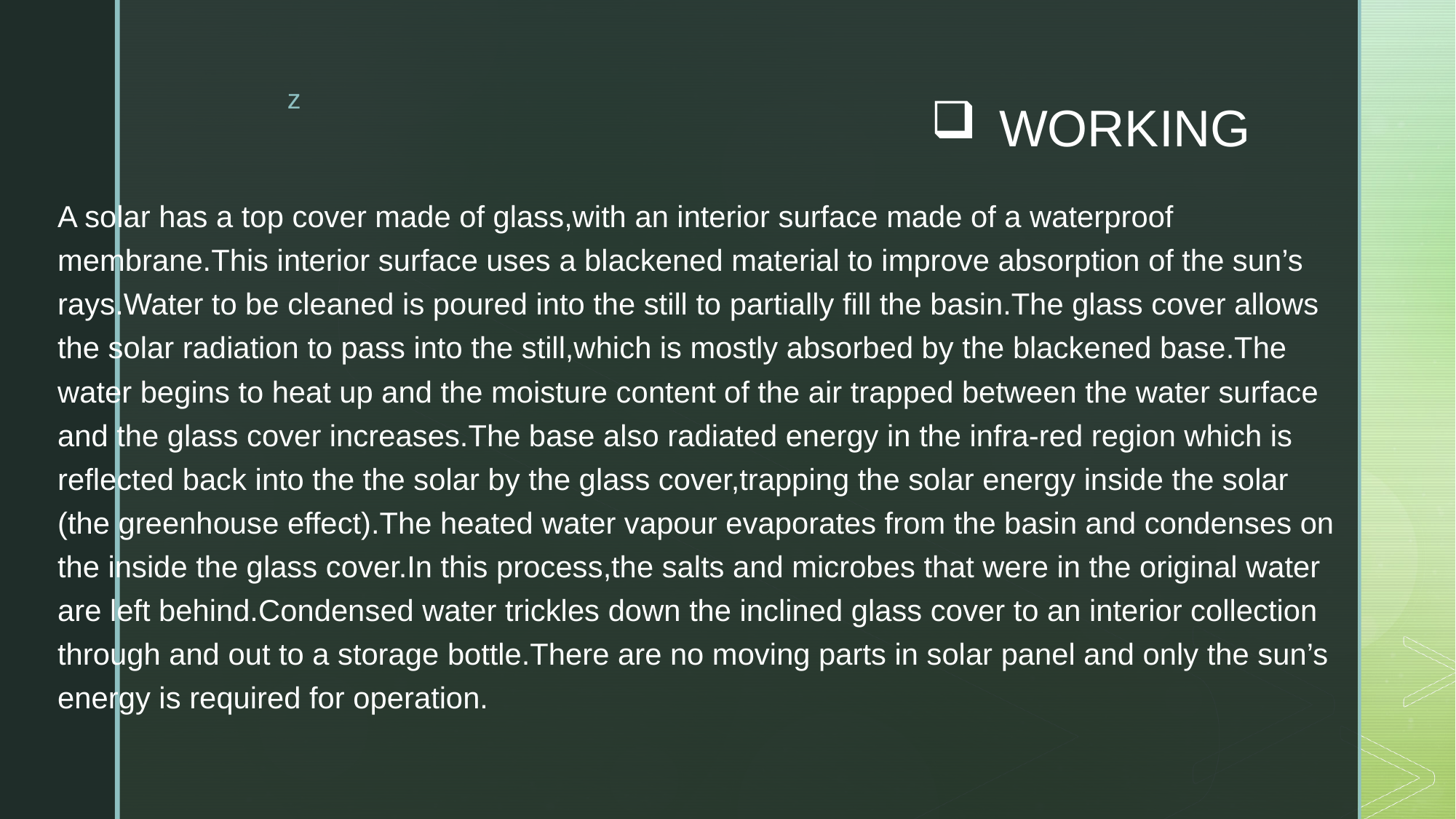

# WORKING
A solar has a top cover made of glass,with an interior surface made of a waterproof membrane.This interior surface uses a blackened material to improve absorption of the sun’s rays.Water to be cleaned is poured into the still to partially fill the basin.The glass cover allows the solar radiation to pass into the still,which is mostly absorbed by the blackened base.The water begins to heat up and the moisture content of the air trapped between the water surface and the glass cover increases.The base also radiated energy in the infra-red region which is reflected back into the the solar by the glass cover,trapping the solar energy inside the solar (the greenhouse effect).The heated water vapour evaporates from the basin and condenses on the inside the glass cover.In this process,the salts and microbes that were in the original water are left behind.Condensed water trickles down the inclined glass cover to an interior collection through and out to a storage bottle.There are no moving parts in solar panel and only the sun’s energy is required for operation.